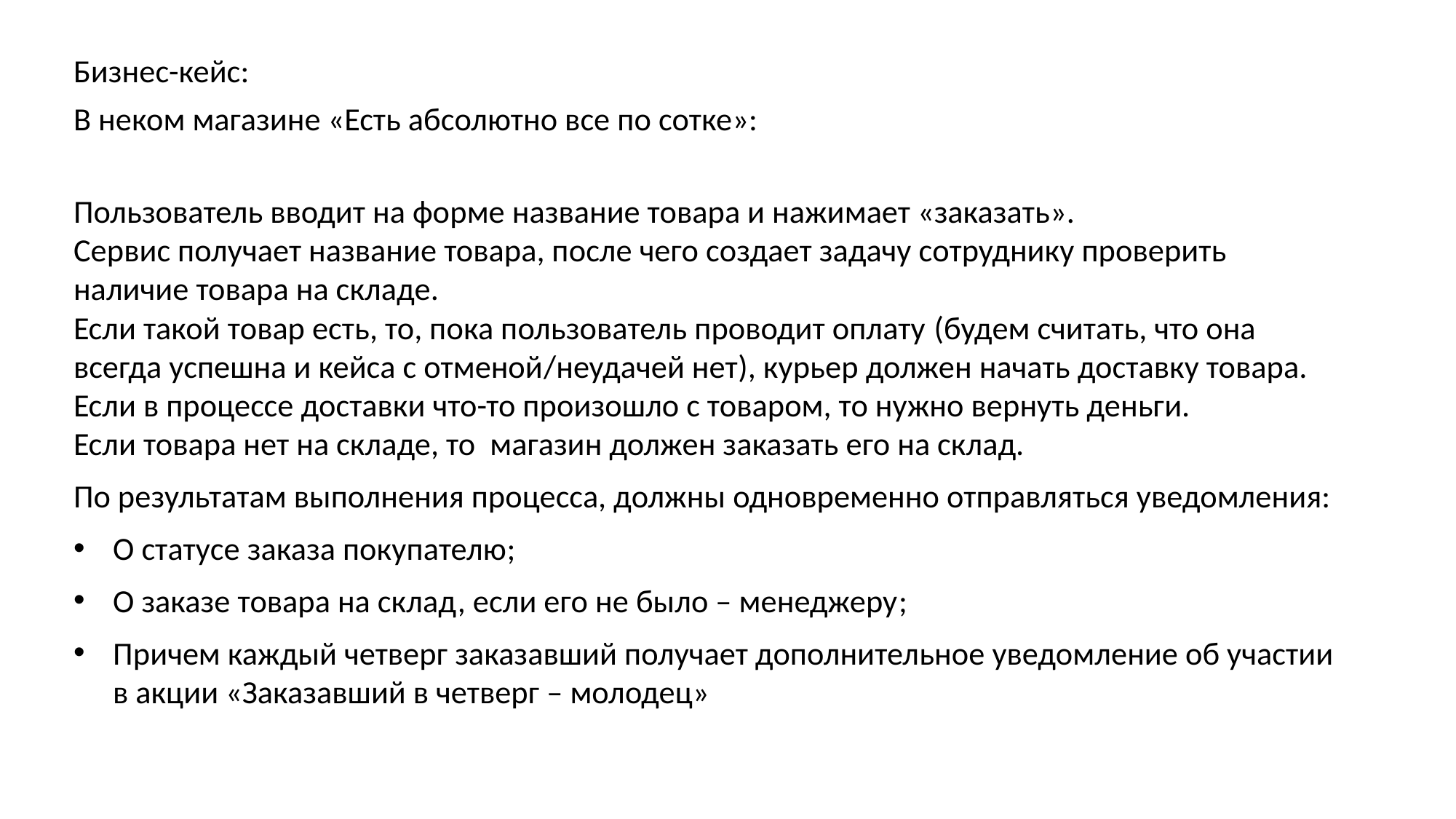

Бизнес-кейс:
В неком магазине «Есть абсолютно все по сотке»:
Пользователь вводит на форме название товара и нажимает «заказать».
Сервис получает название товара, после чего создает задачу сотруднику проверить наличие товара на складе.
Если такой товар есть, то, пока пользователь проводит оплату (будем считать, что она всегда успешна и кейса с отменой/неудачей нет), курьер должен начать доставку товара. Если в процессе доставки что-то произошло с товаром, то нужно вернуть деньги.
Если товара нет на складе, то  магазин должен заказать его на склад.
По результатам выполнения процесса, должны одновременно отправляться уведомления:
О статусе заказа покупателю;
О заказе товара на склад, если его не было – менеджеру;
Причем каждый четверг заказавший получает дополнительное уведомление об участии в акции «Заказавший в четверг – молодец»